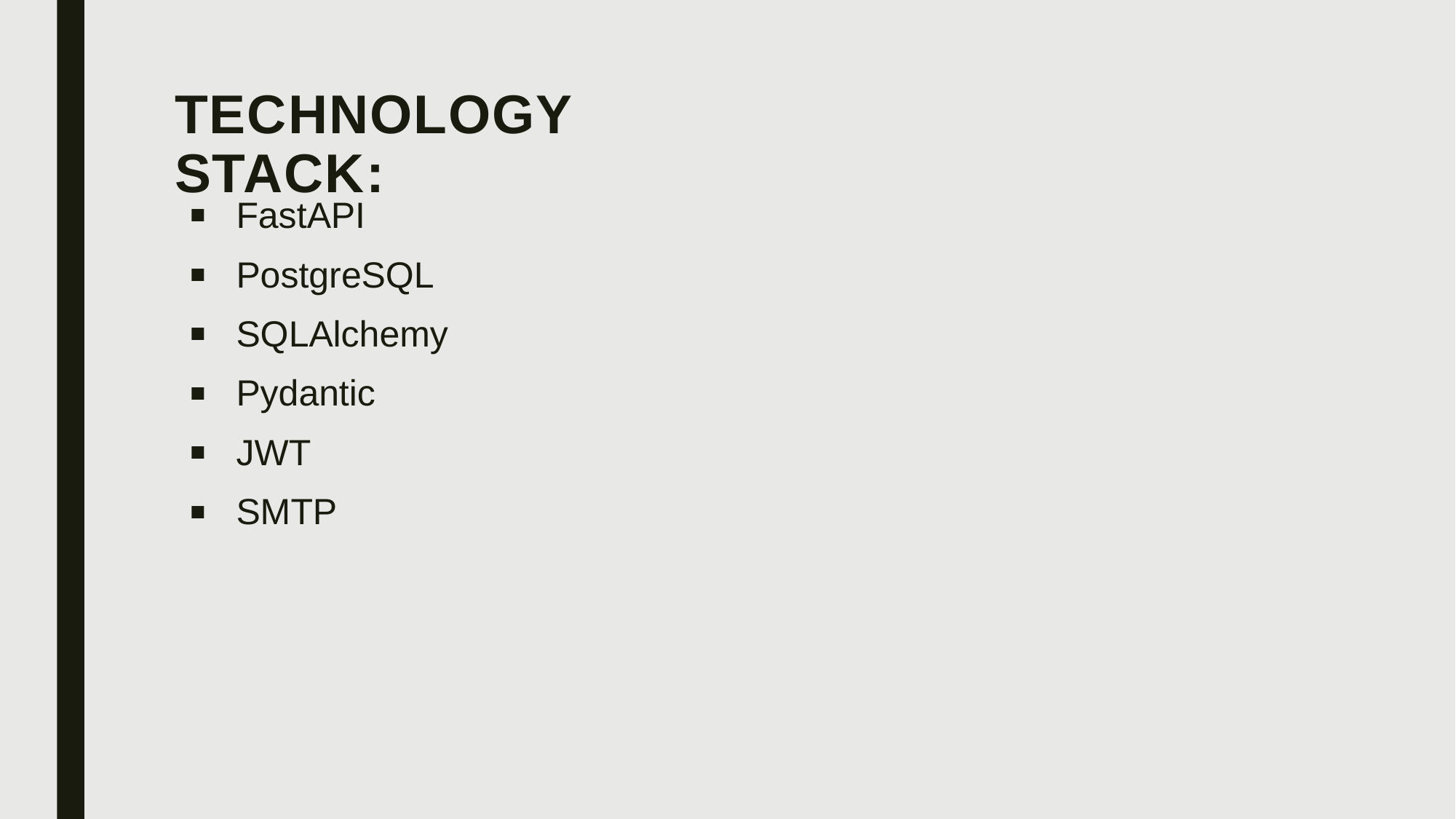

# Technology Stack:
FastAPI
PostgreSQL
SQLAlchemy
Pydantic
JWT
SMTP